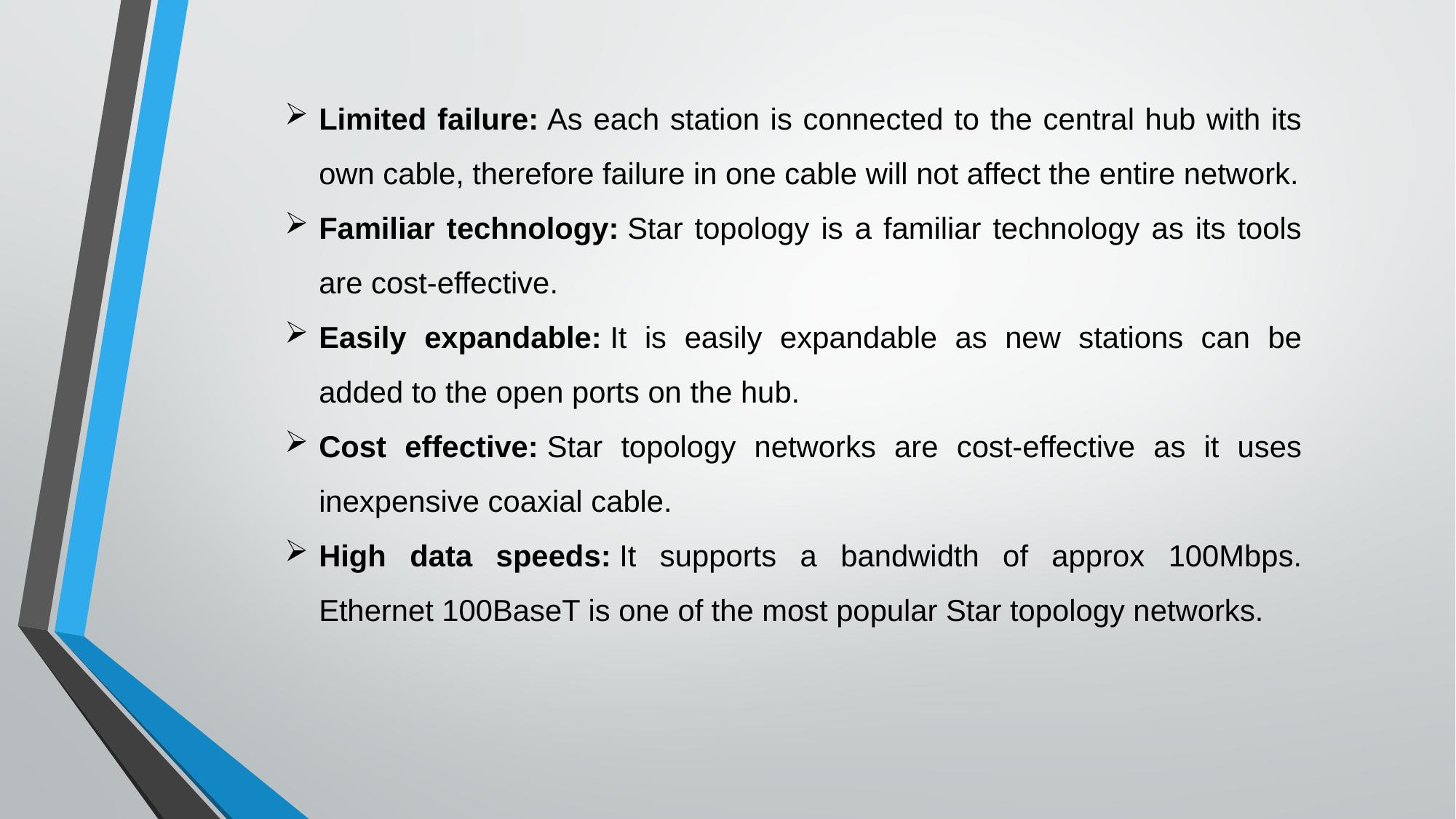

Limited failure: As each station is connected to the central hub with its own cable, therefore failure in one cable will not affect the entire network.
Familiar technology: Star topology is a familiar technology as its tools are cost-effective.
Easily expandable: It is easily expandable as new stations can be added to the open ports on the hub.
Cost effective: Star topology networks are cost-effective as it uses inexpensive coaxial cable.
High data speeds: It supports a bandwidth of approx 100Mbps. Ethernet 100BaseT is one of the most popular Star topology networks.